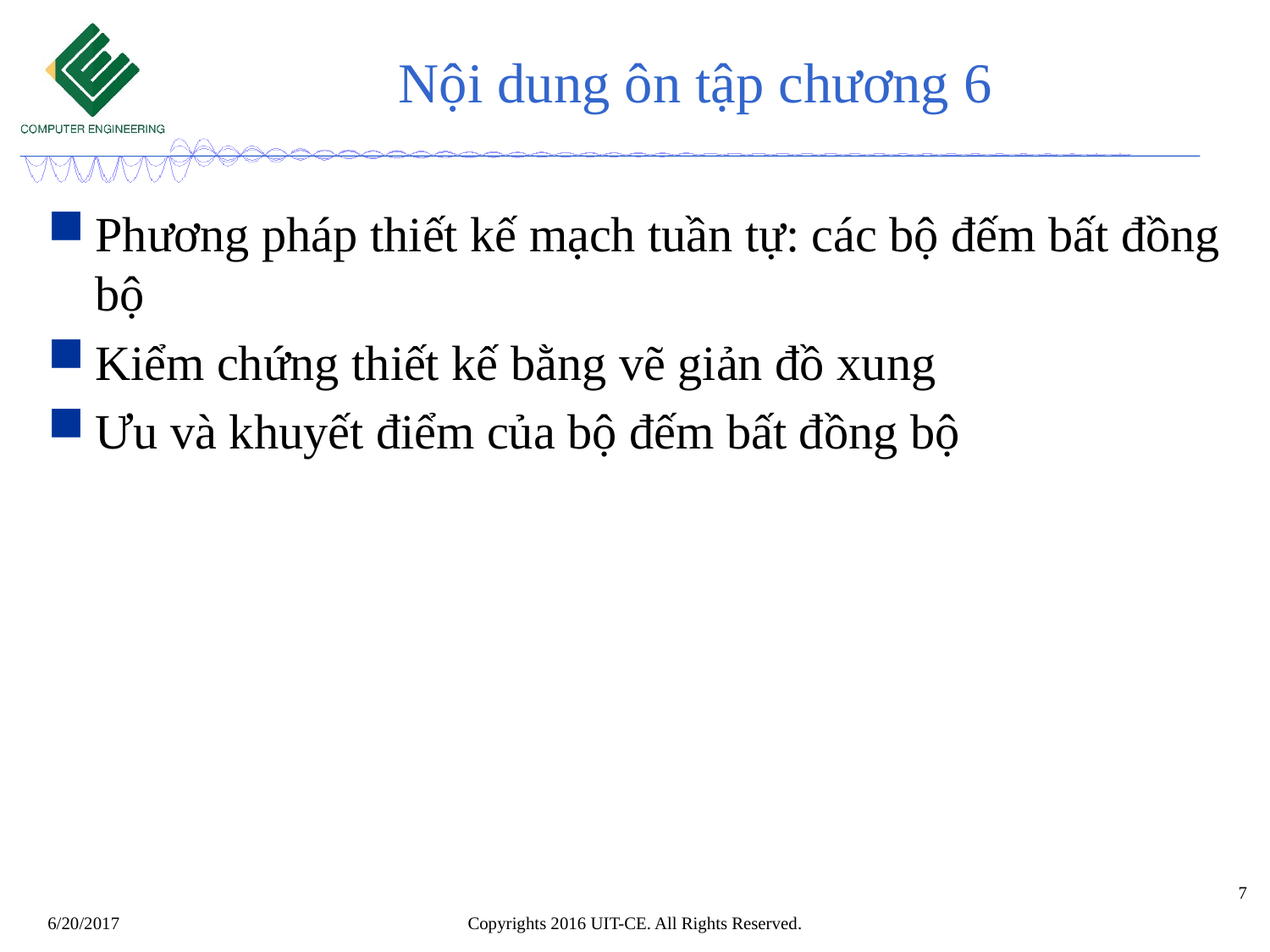

# Nội dung ôn tập chương 6
Phương pháp thiết kế mạch tuần tự: các bộ đếm bất đồng bộ
Kiểm chứng thiết kế bằng vẽ giản đồ xung
Ưu và khuyết điểm của bộ đếm bất đồng bộ
7
Copyrights 2016 UIT-CE. All Rights Reserved.
6/20/2017